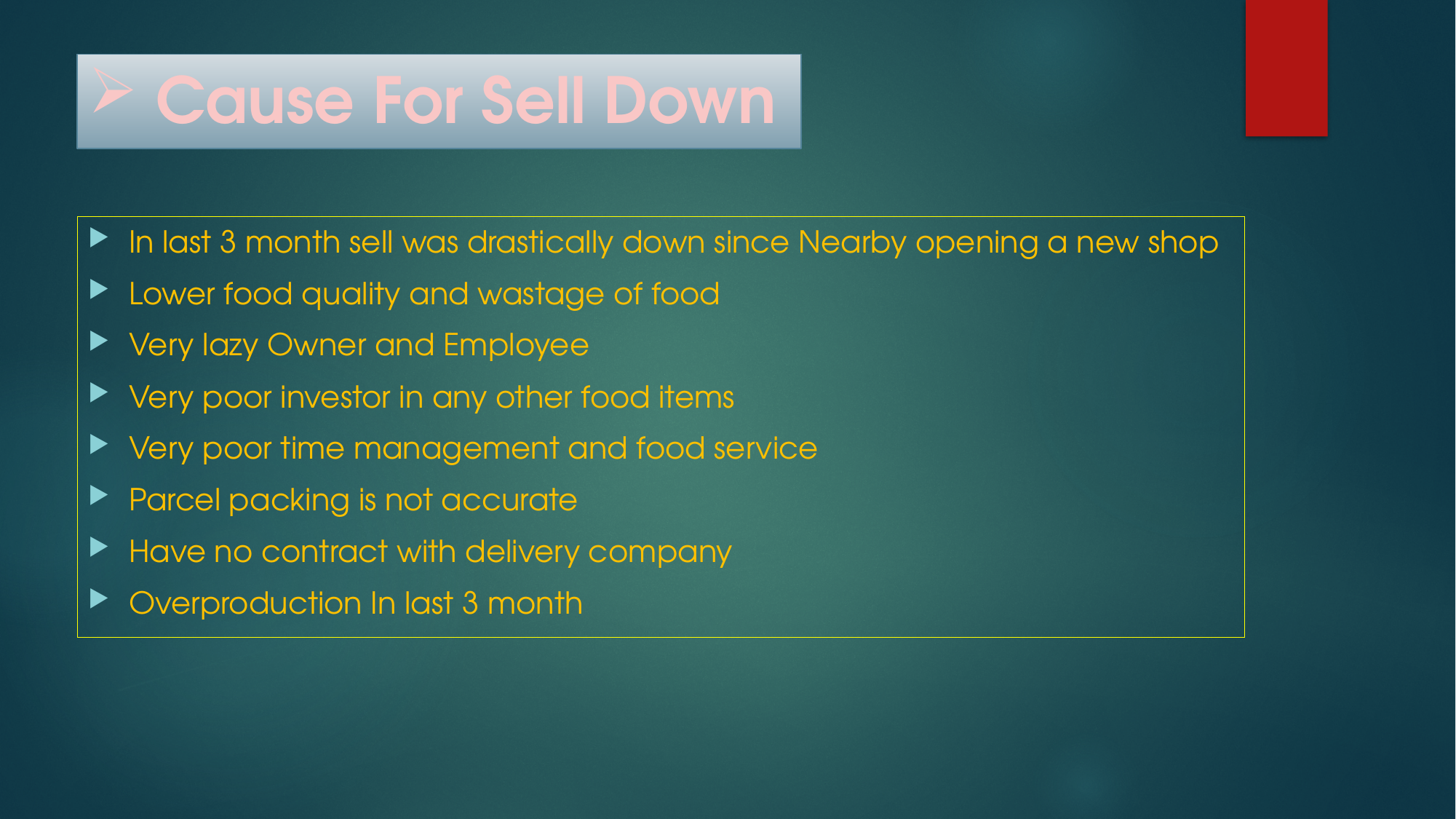

# Cause For Sell Down
In last 3 month sell was drastically down since Nearby opening a new shop
Lower food quality and wastage of food
Very lazy Owner and Employee
Very poor investor in any other food items
Very poor time management and food service
Parcel packing is not accurate
Have no contract with delivery company
Overproduction In last 3 month